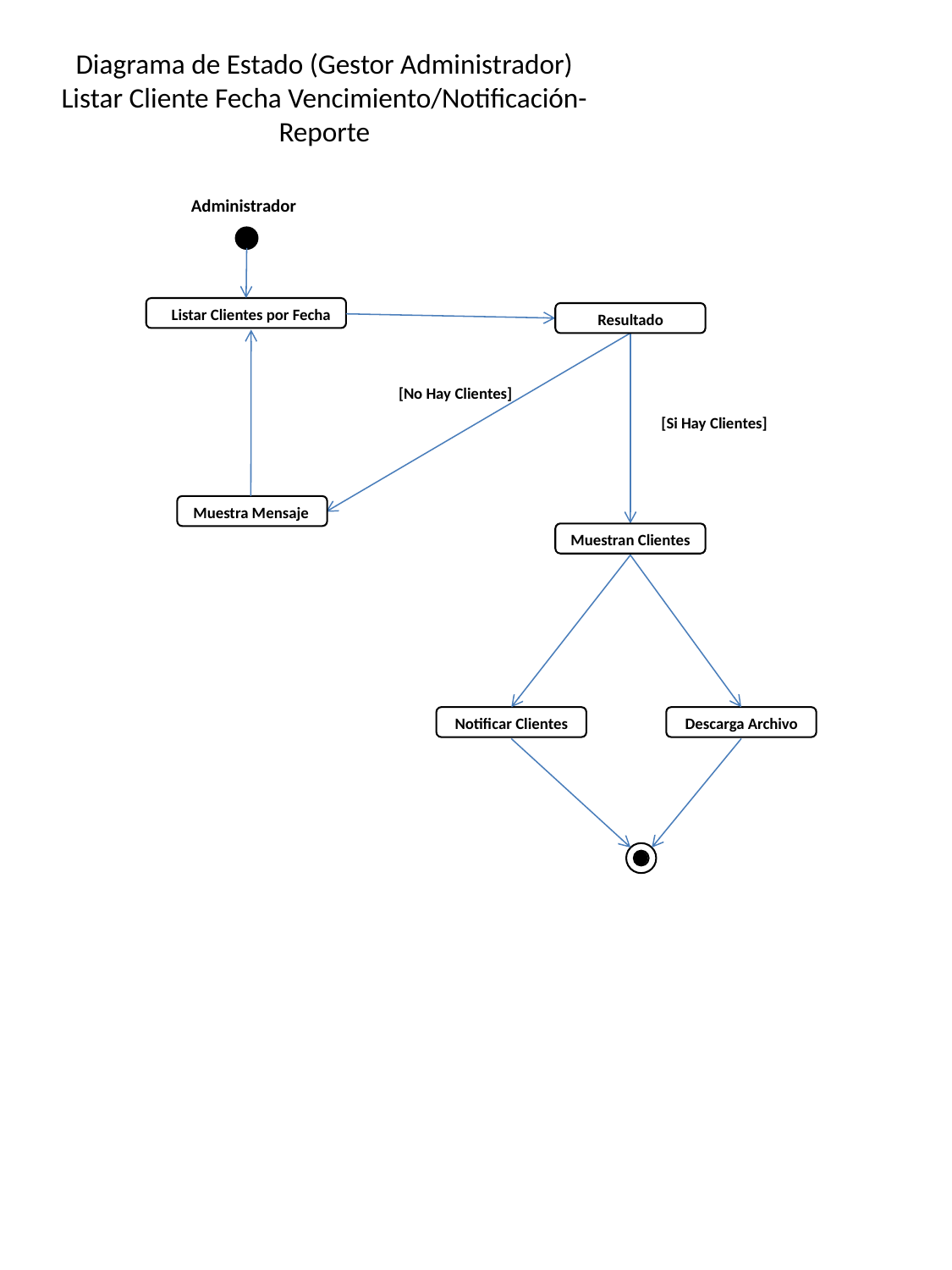

Diagrama de Estado (Gestor Administrador)
Listar Cliente Fecha Vencimiento/Notificación-Reporte
Administrador

Listar Clientes por Fecha

Resultado
[No Hay Clientes]
[Si Hay Clientes]
Muestra Mensaje

Muestran Clientes

Notificar Clientes

Descarga Archivo